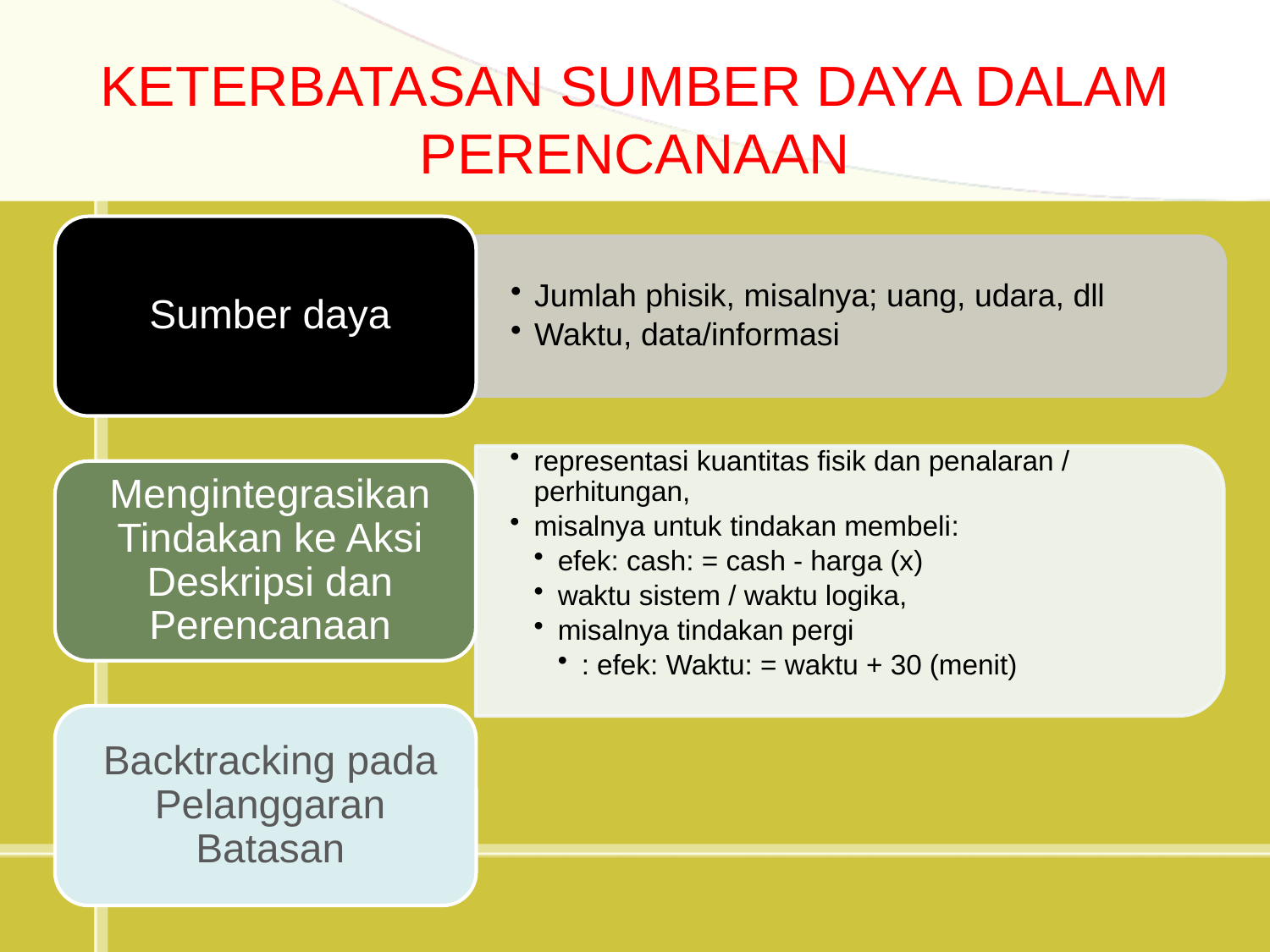

# KETERBATASAN SUMBER DAYA DALAM PERENCANAAN
Jumlah phisik, misalnya; uang, udara, dll
Waktu, data/informasi
Sumber daya
representasi kuantitas fisik dan penalaran / perhitungan,
misalnya untuk tindakan membeli:
efek: cash: = cash - harga (x)
waktu sistem / waktu logika,
misalnya tindakan pergi
: efek: Waktu: = waktu + 30 (menit)

Mengintegrasikan Tindakan ke Aksi Deskripsi dan Perencanaan
Backtracking pada Pelanggaran Batasan